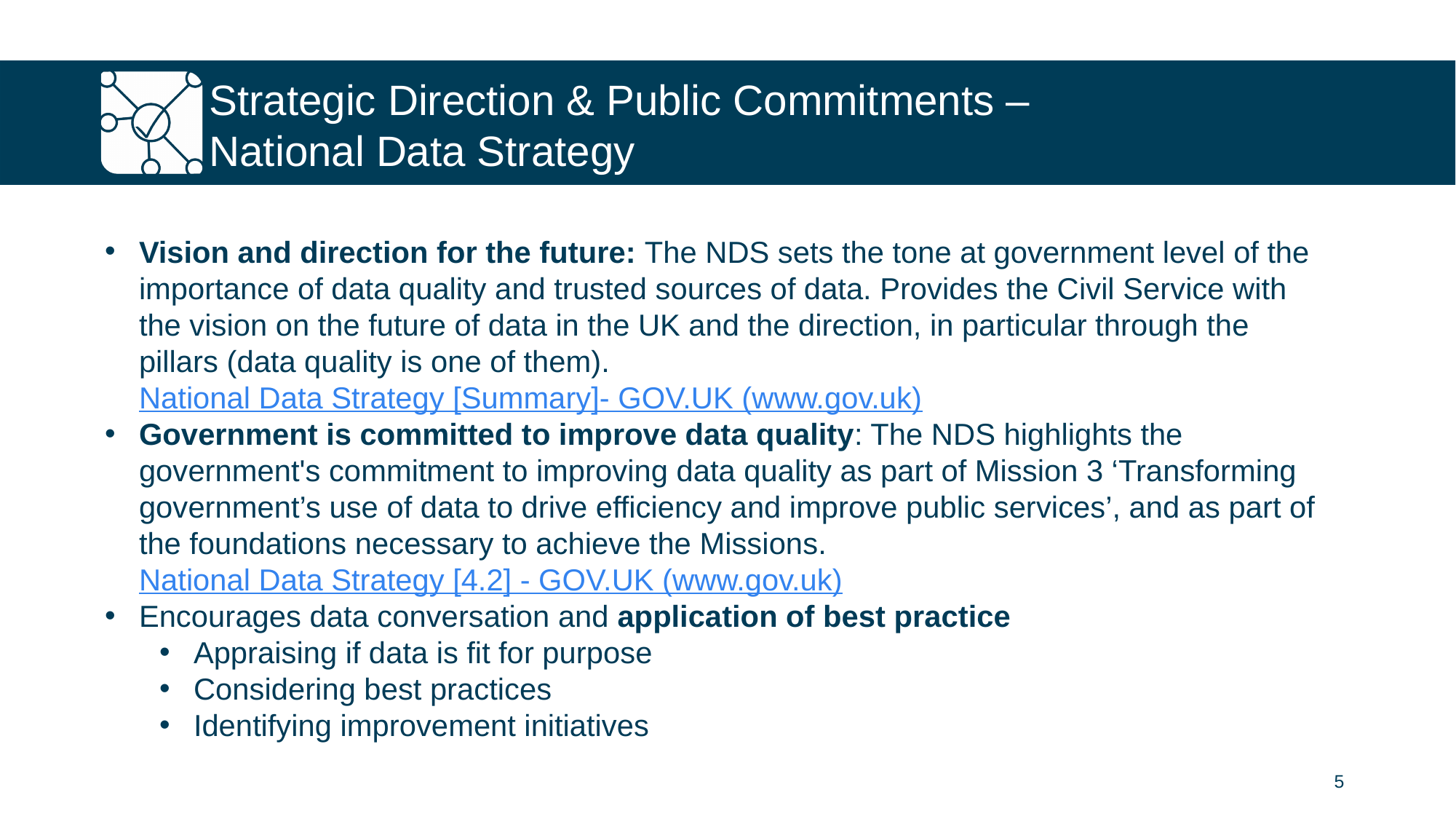

# Strategic Direction & Public Commitments – National Data Strategy
Vision and direction for the future: The NDS sets the tone at government level of the importance of data quality and trusted sources of data. Provides the Civil Service with the vision on the future of data in the UK and the direction, in particular through the pillars (data quality is one of them). National Data Strategy [Summary]- GOV.UK (www.gov.uk)
Government is committed to improve data quality: The NDS highlights the government's commitment to improving data quality as part of Mission 3 ‘Transforming government’s use of data to drive efficiency and improve public services’, and as part of the foundations necessary to achieve the Missions. National Data Strategy [4.2] - GOV.UK (www.gov.uk)
Encourages data conversation and application of best practice
Appraising if data is fit for purpose
Considering best practices
Identifying improvement initiatives
5